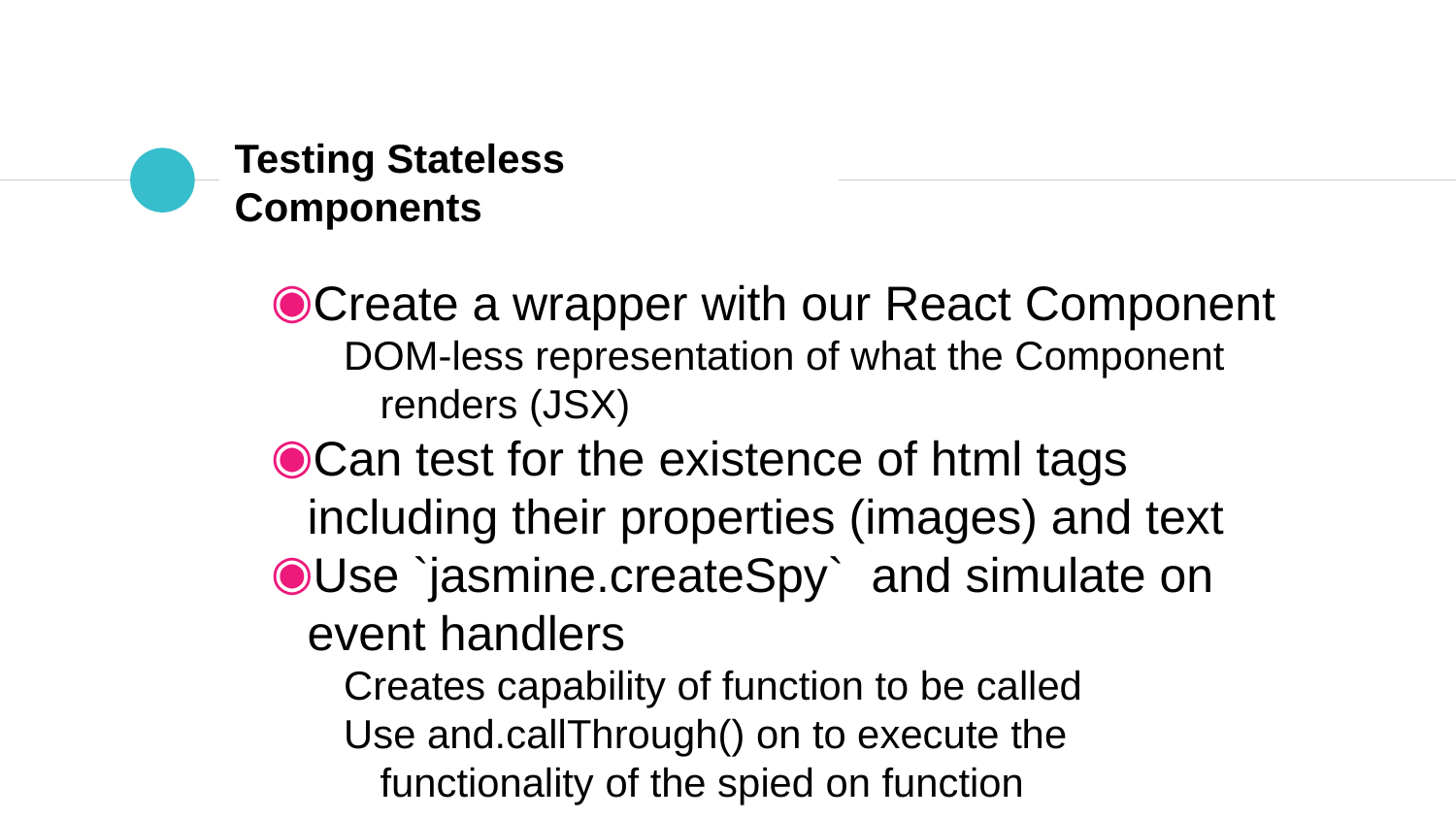

# Testing Stateless Components
Create a wrapper with our React Component
DOM-less representation of what the Component renders (JSX)
Can test for the existence of html tags including their properties (images) and text
Use `jasmine.createSpy`  and simulate on event handlers
Creates capability of function to be called
Use and.callThrough() on to execute the functionality of the spied on function